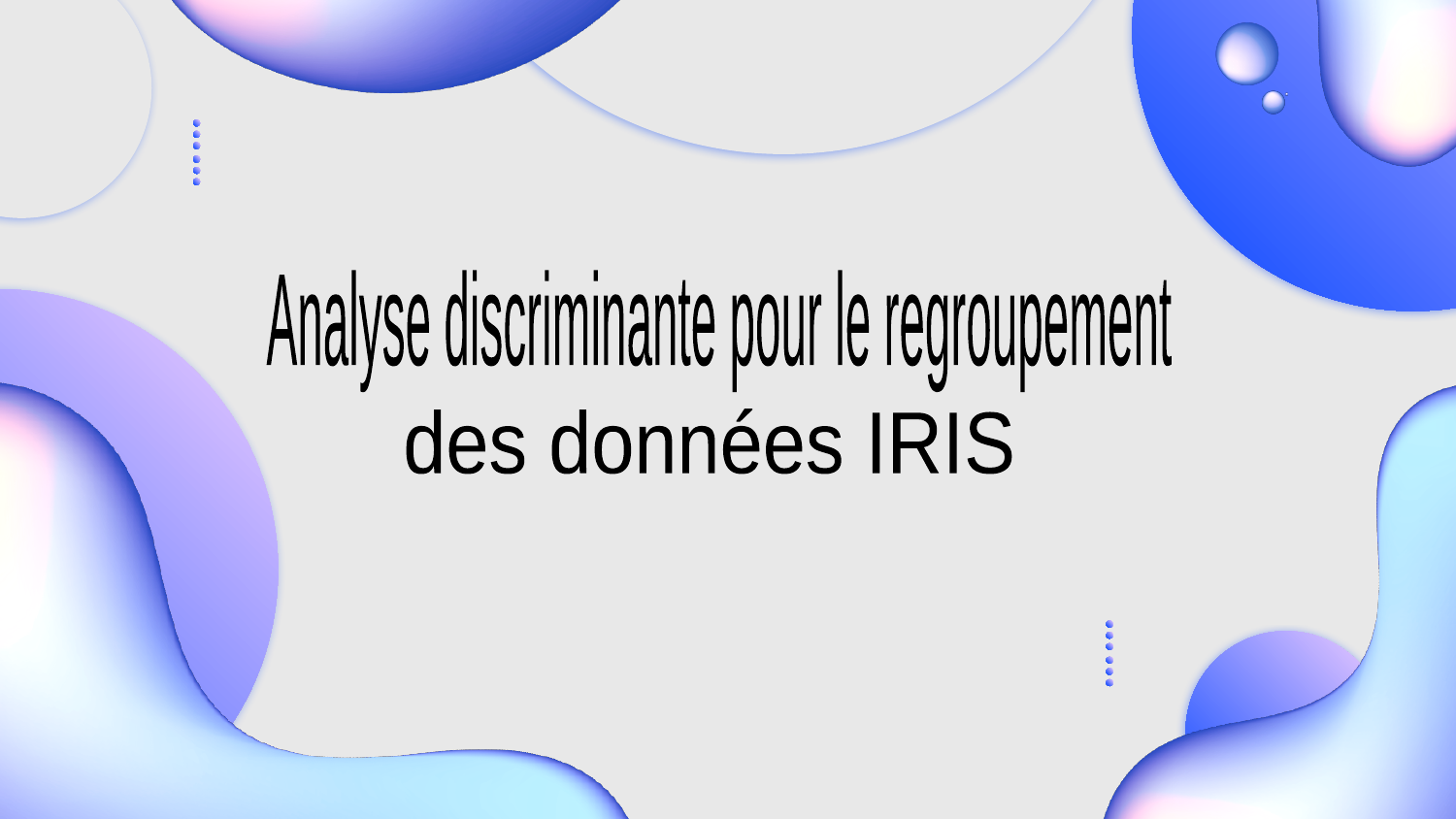

Analyse discriminante pour le regroupement
des données IRIS